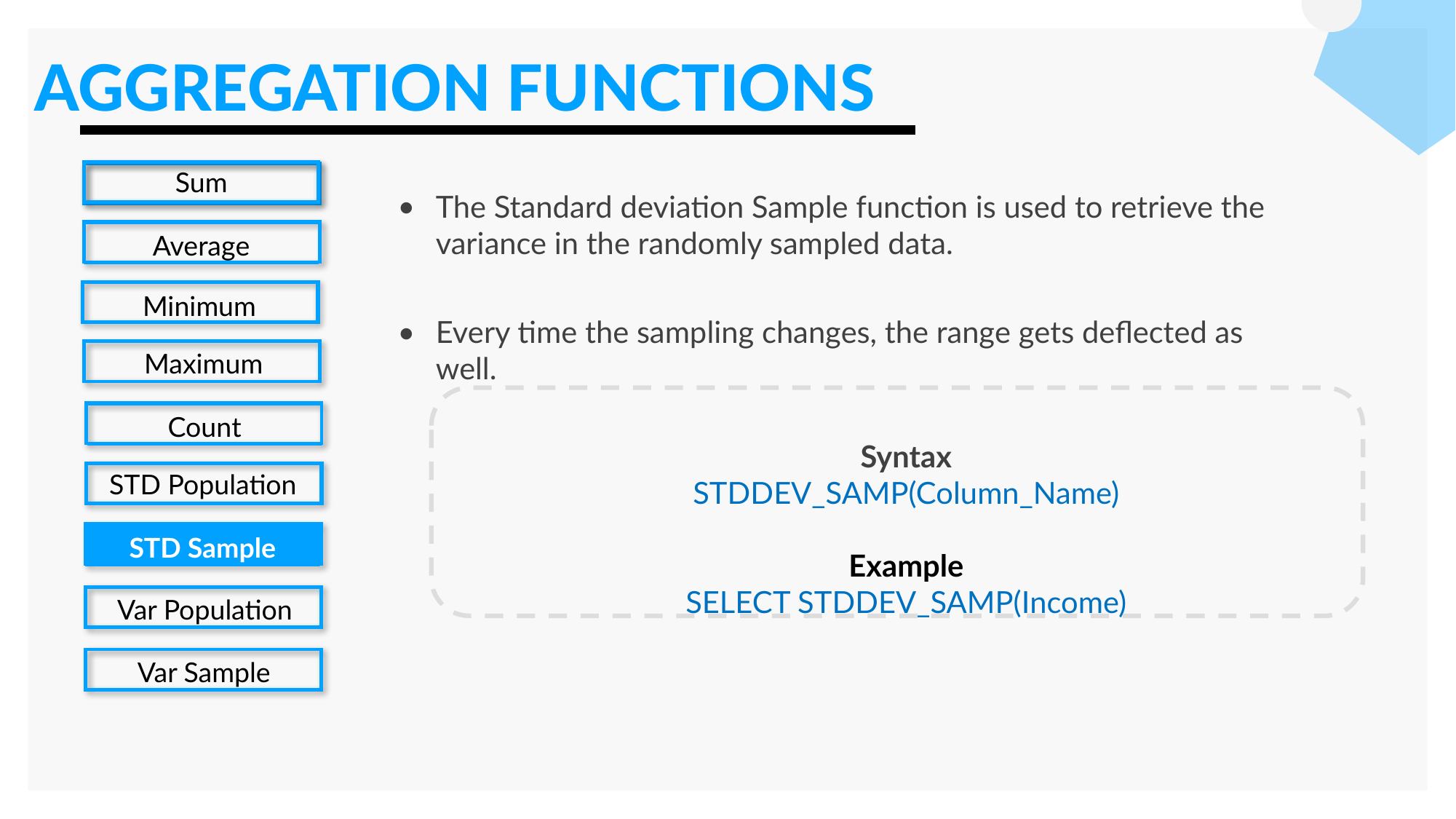

AGGREGATION FUNCTIONS
Sum

Average

Minimum

Maximum

Count
STD Population

STD Sample

Var Population

Var Sample
The Standard deviation Sample function is used to retrieve the variance in the randomly sampled data.

Every time the sampling changes, the range gets deflected as well.

Syntax
STDDEV_SAMP(Column_Name)

Example
SELECT STDDEV_SAMP(Income)